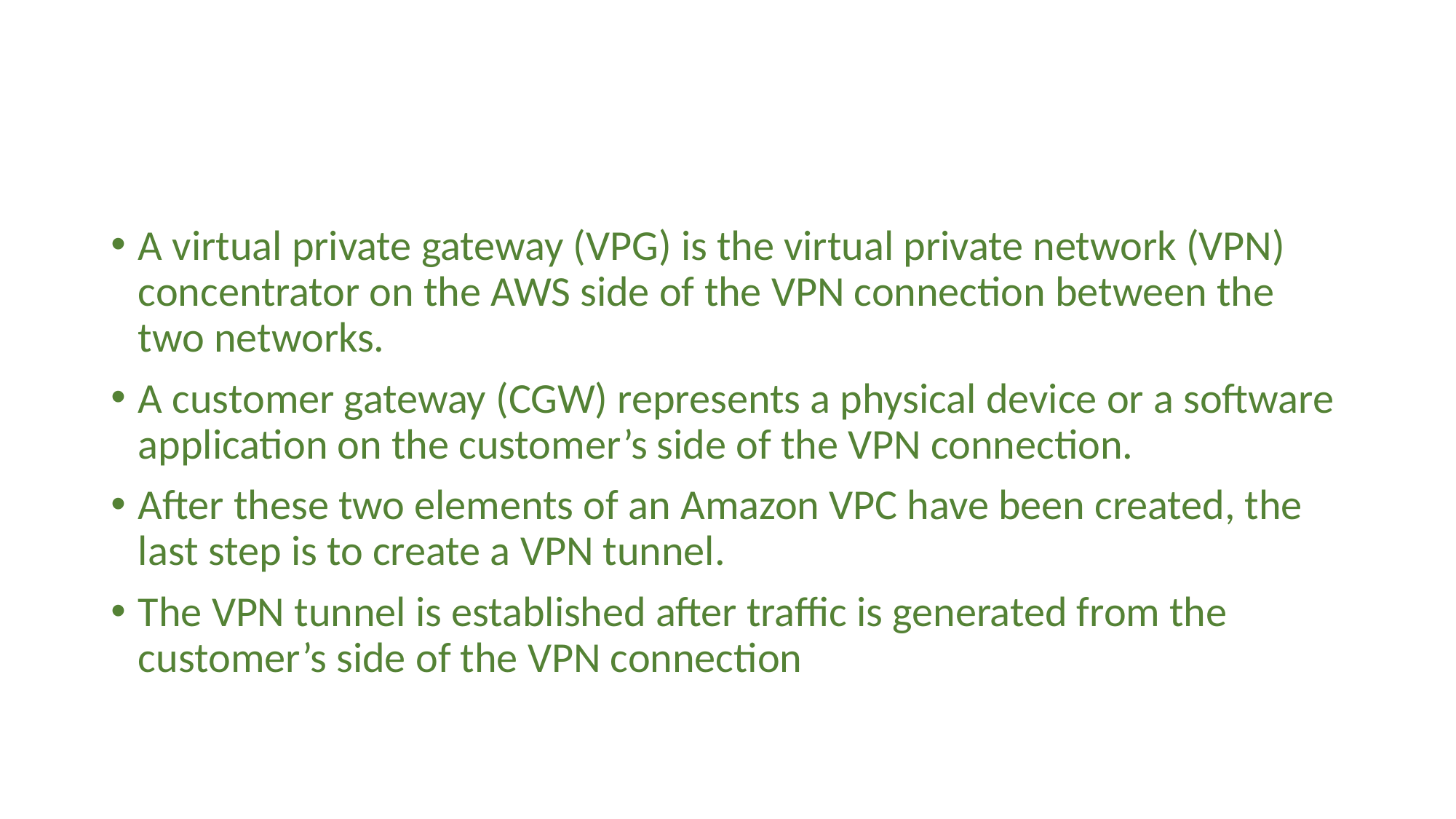

#
A virtual private gateway (VPG) is the virtual private network (VPN) concentrator on the AWS side of the VPN connection between the two networks.
A customer gateway (CGW) represents a physical device or a software application on the customer’s side of the VPN connection.
After these two elements of an Amazon VPC have been created, the last step is to create a VPN tunnel.
The VPN tunnel is established after traffic is generated from the customer’s side of the VPN connection